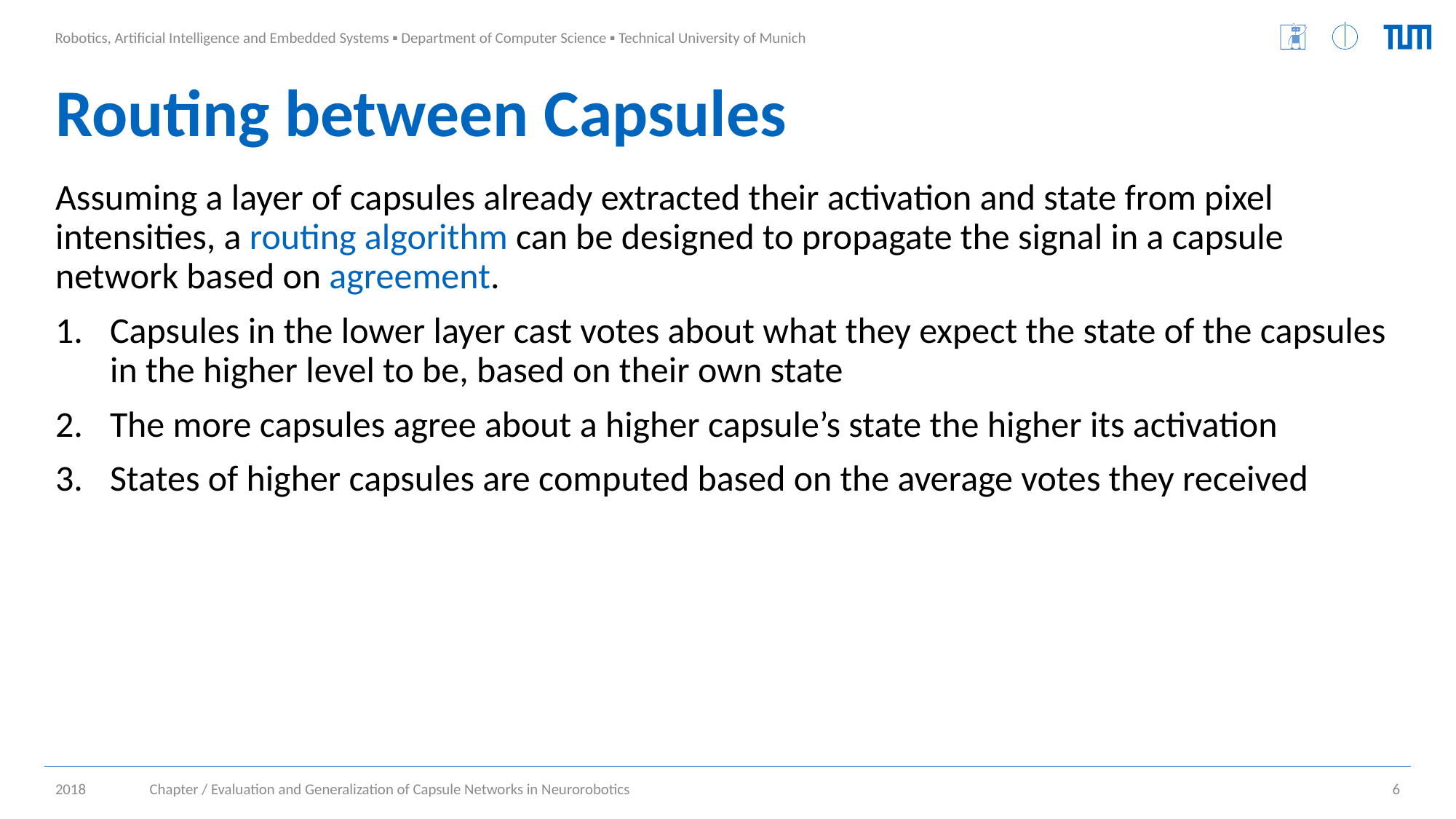

# Routing between Capsules
Assuming a layer of capsules already extracted their activation and state from pixel intensities, a routing algorithm can be designed to propagate the signal in a capsule network based on agreement.
Capsules in the lower layer cast votes about what they expect the state of the capsules in the higher level to be, based on their own state
The more capsules agree about a higher capsule’s state the higher its activation
States of higher capsules are computed based on the average votes they received
Chapter / Evaluation and Generalization of Capsule Networks in Neurorobotics
6
2018